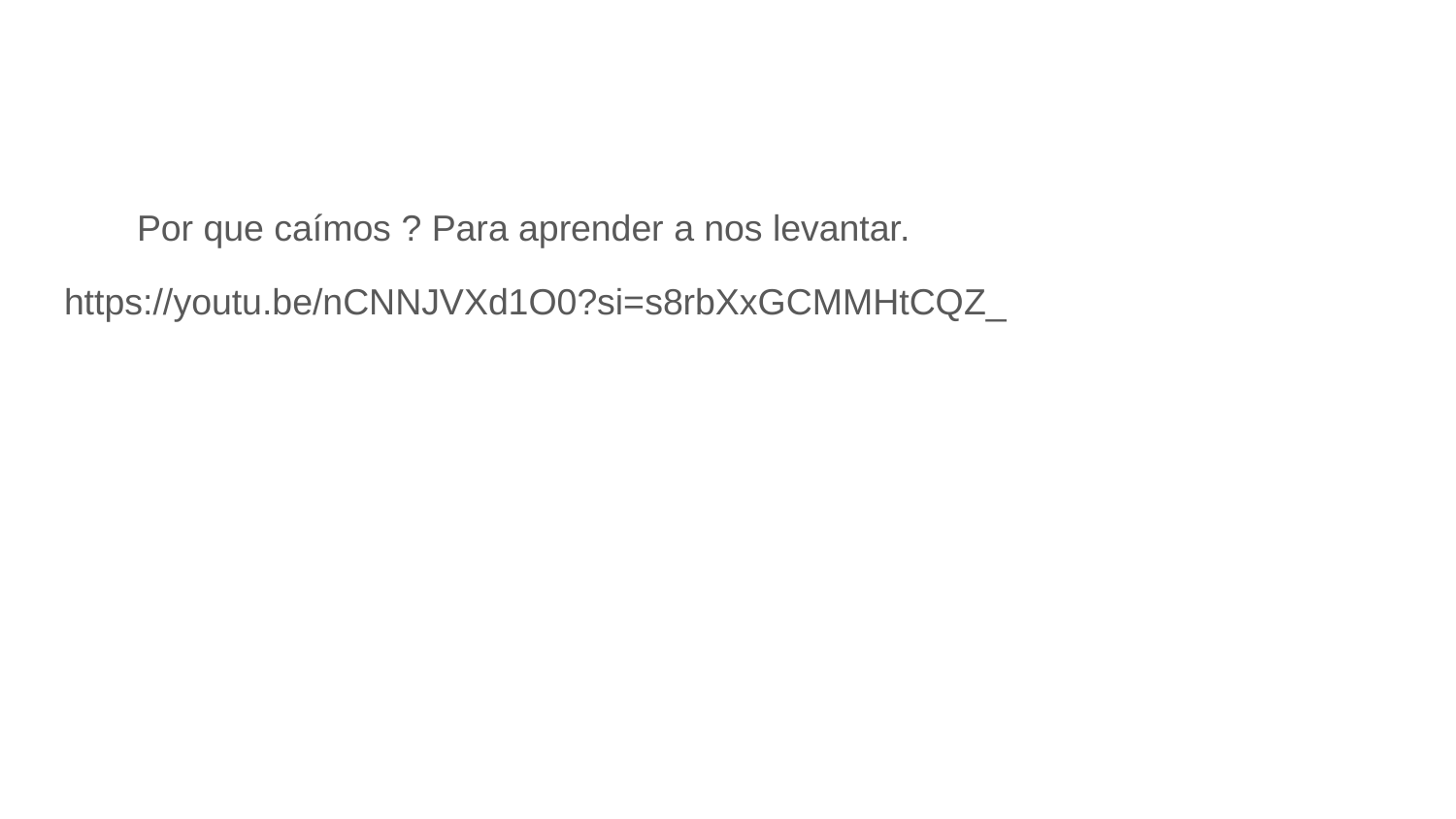

Por que caímos ? Para aprender a nos levantar.
https://youtu.be/nCNNJVXd1O0?si=s8rbXxGCMMHtCQZ_